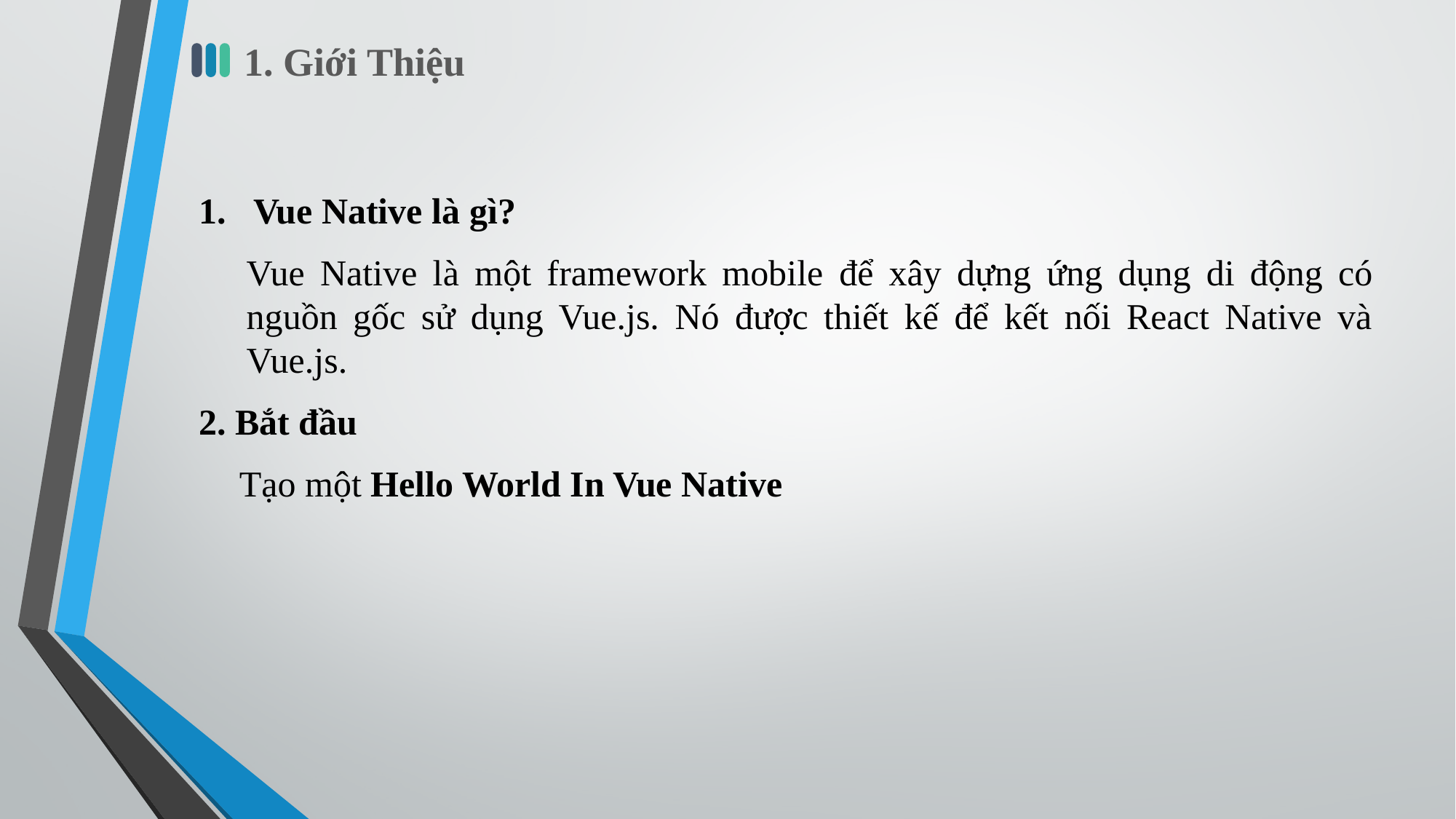

# 1. Giới Thiệu
Vue Native là gì?
Vue Native là một framework mobile để xây dựng ứng dụng di động có nguồn gốc sử dụng Vue.js. Nó được thiết kế để kết nối React Native và Vue.js.
2. Bắt đầu
Tạo một Hello World In Vue Native